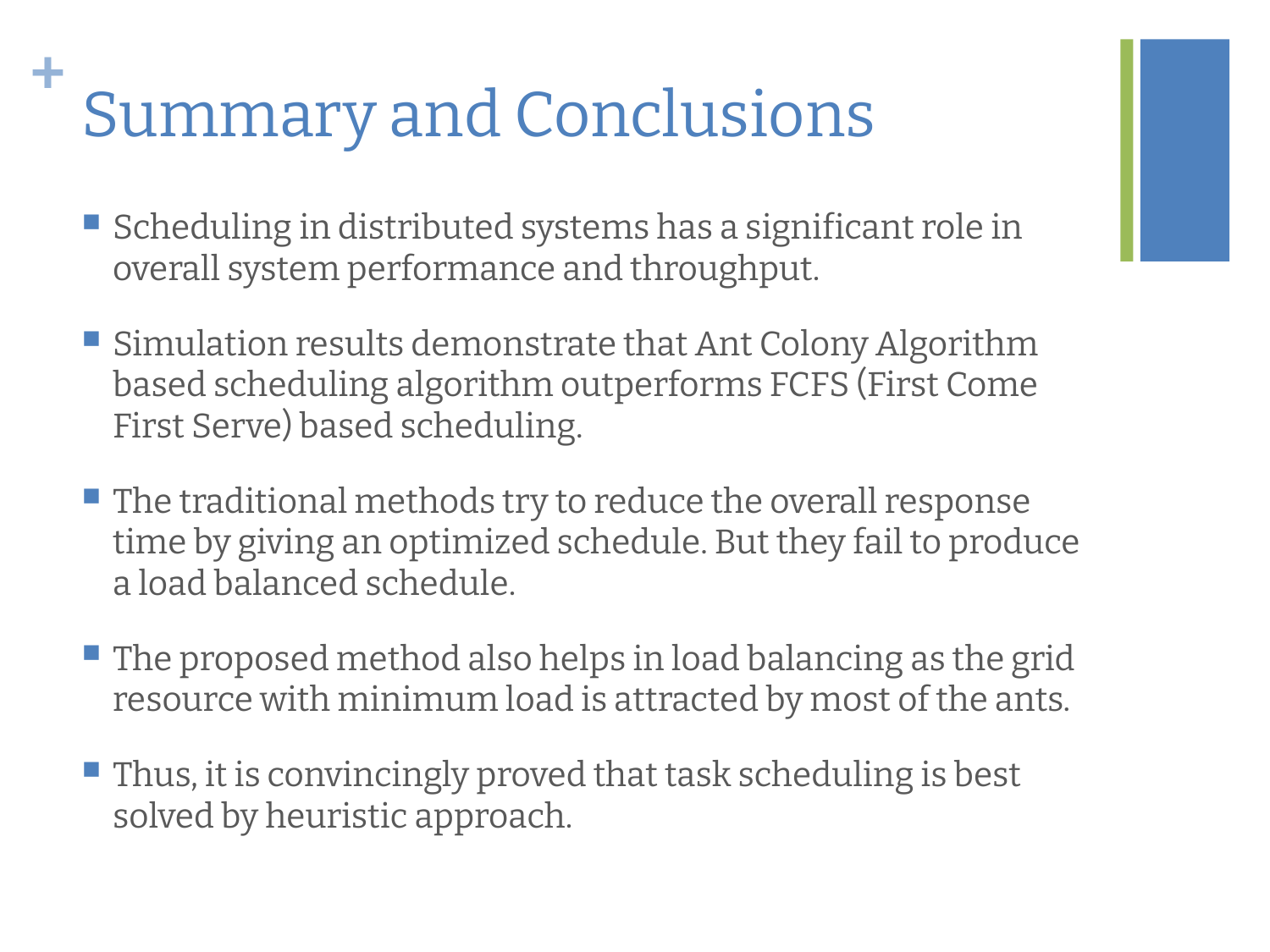

# Summary and Conclusions
Scheduling in distributed systems has a significant role in overall system performance and throughput.
Simulation results demonstrate that Ant Colony Algorithm based scheduling algorithm outperforms FCFS (First Come First Serve) based scheduling.
The traditional methods try to reduce the overall response time by giving an optimized schedule. But they fail to produce a load balanced schedule.
The proposed method also helps in load balancing as the grid resource with minimum load is attracted by most of the ants.
Thus, it is convincingly proved that task scheduling is best solved by heuristic approach.